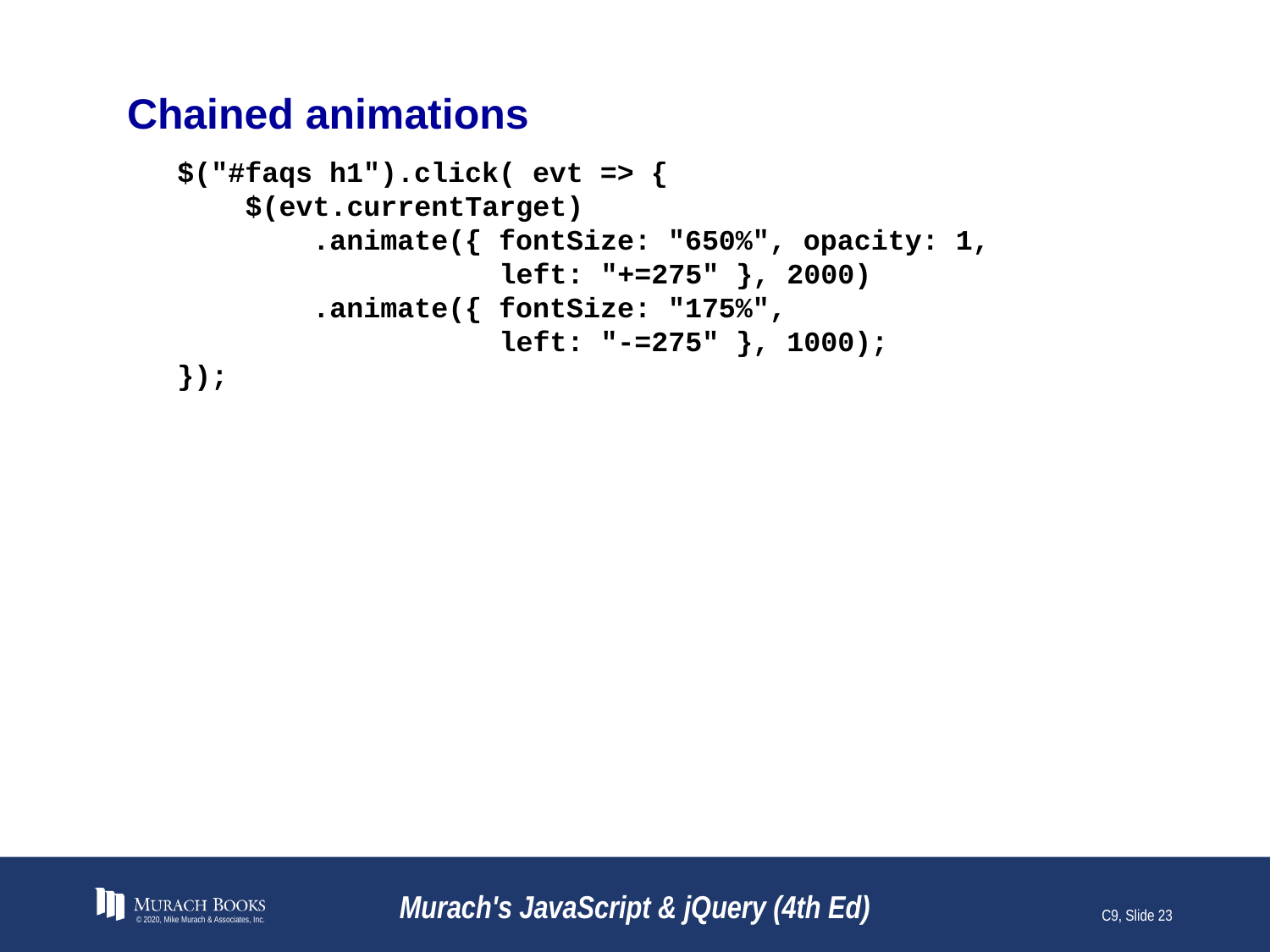

# Chained animations
$("#faqs h1").click( evt => {
    $(evt.currentTarget)
        .animate({ fontSize: "650%", opacity: 1,
                   left: "+=275" }, 2000)
        .animate({ fontSize: "175%",
                   left: "-=275" }, 1000);
});

© 2020, Mike Murach & Associates, Inc.
Murach's JavaScript & jQuery (4th Ed)

C9, Slide 23